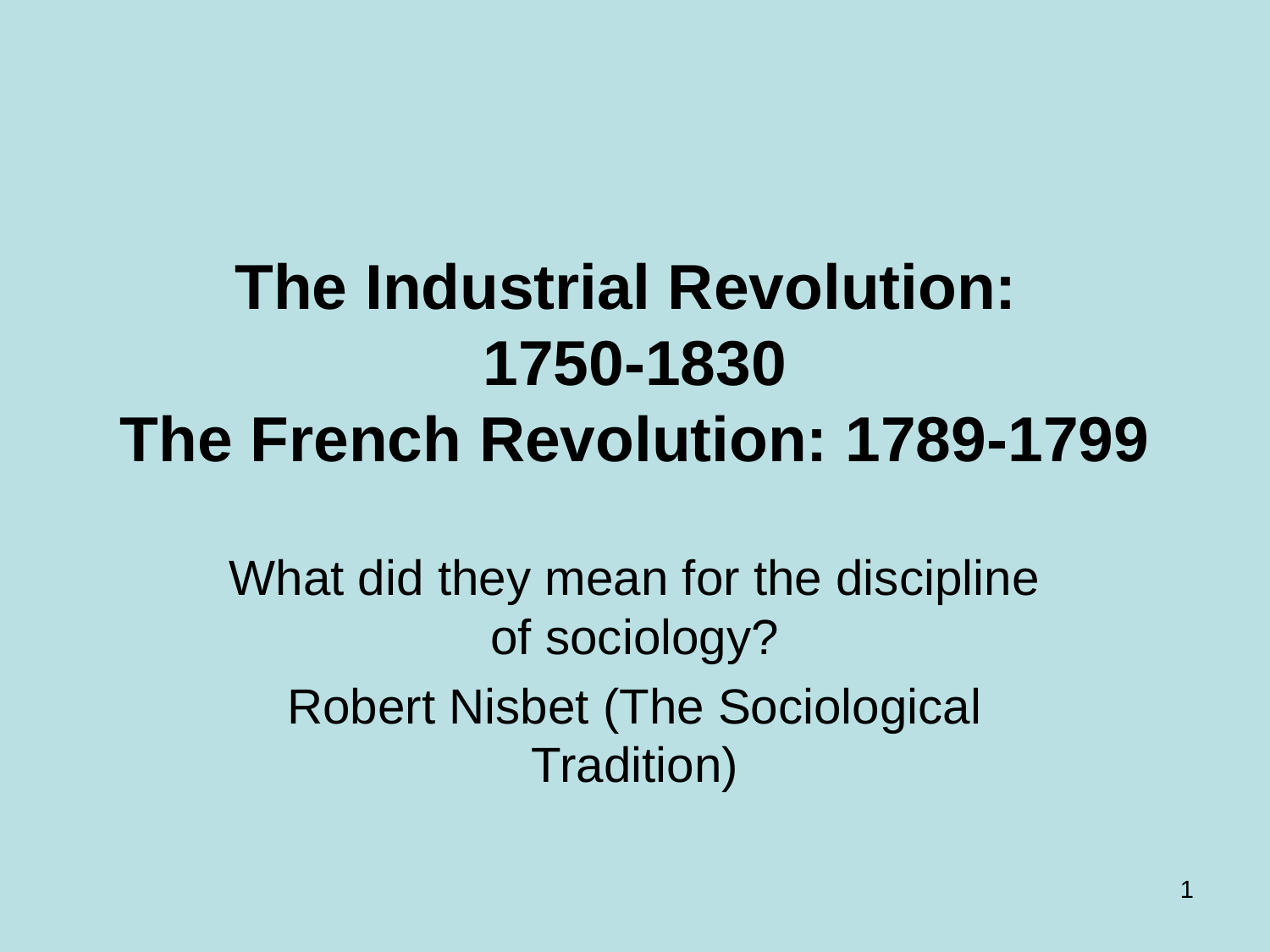

# The Industrial Revolution: 1750-1830 The French Revolution: 1789-1799
What did they mean for the discipline of sociology?
Robert Nisbet (The Sociological Tradition)

1